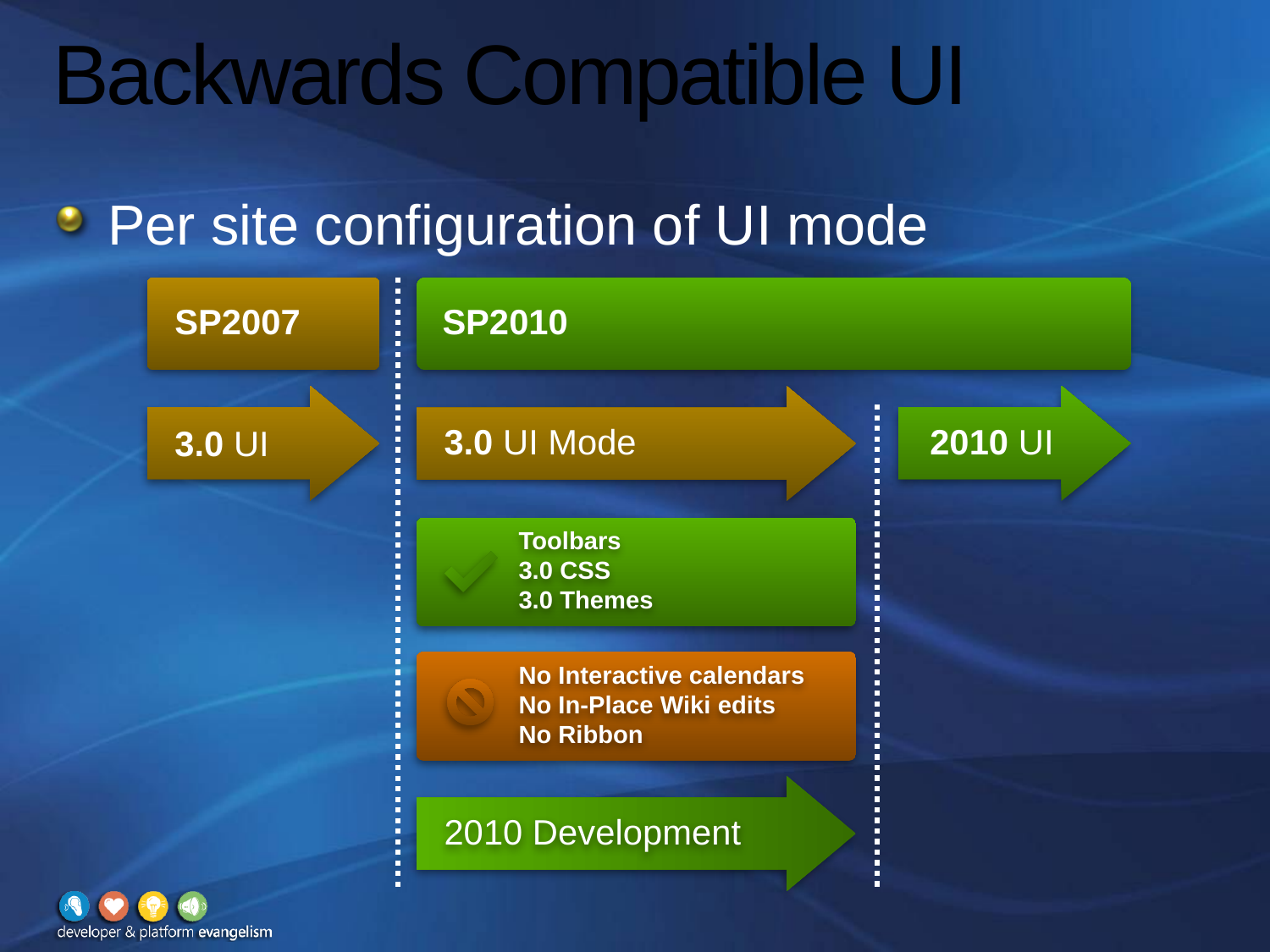

# Backwards Compatible UI
Per site configuration of UI mode

SP2007
SP2010

3.0 UI Mode
2010 UI
3.0 UI

Toolbars
3.0 CSS
3.0 Themes

No Interactive calendars
No In-Place Wiki edits
No Ribbon

2010 Development